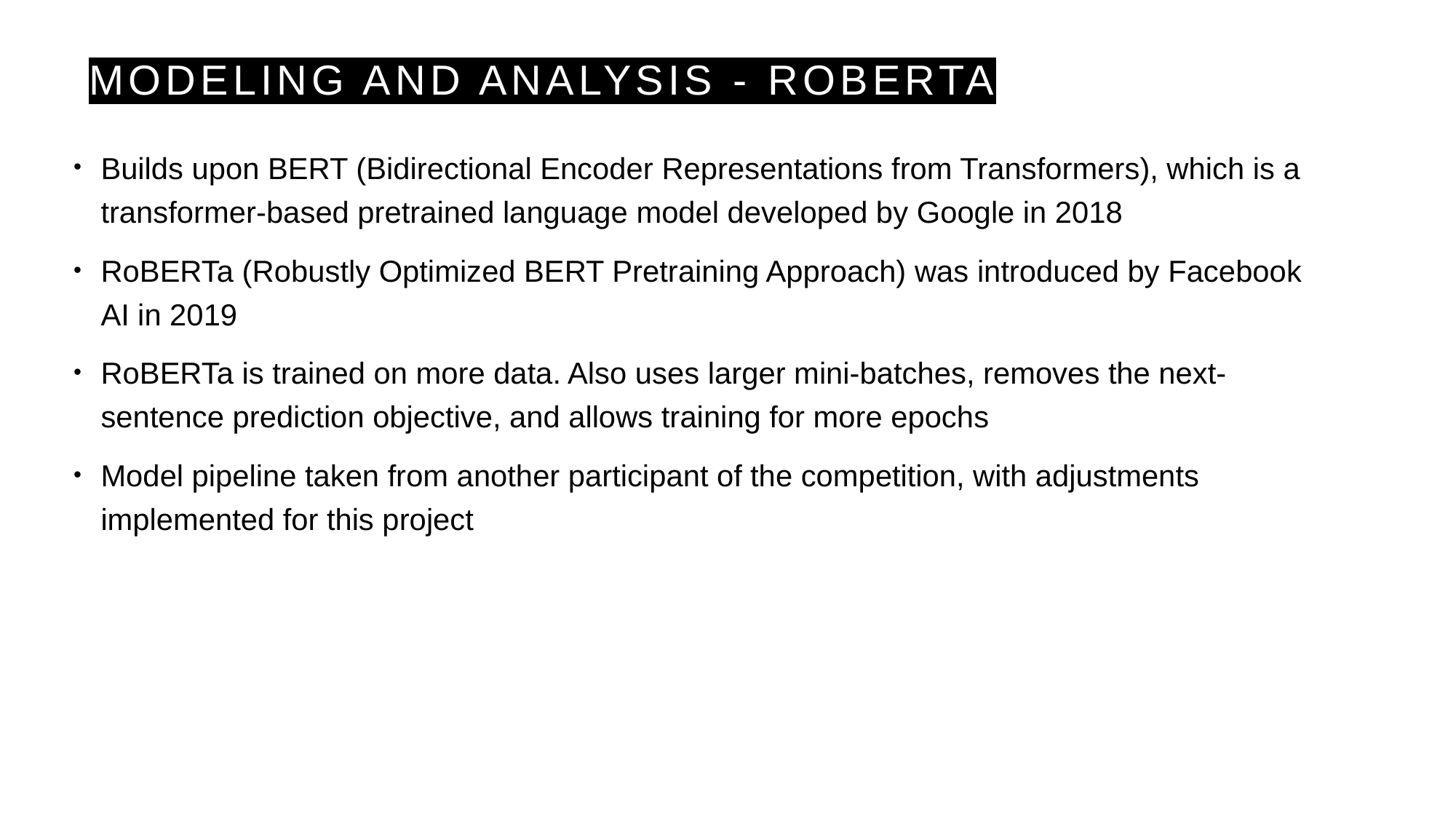

# Modeling and Analysis - Roberta

Builds upon BERT (Bidirectional Encoder Representations from Transformers), which is a transformer-based pretrained language model developed by Google in 2018
RoBERTa (Robustly Optimized BERT Pretraining Approach) was introduced by Facebook AI in 2019
RoBERTa is trained on more data. Also uses larger mini-batches, removes the next-sentence prediction objective, and allows training for more epochs
Model pipeline taken from another participant of the competition, with adjustments implemented for this project